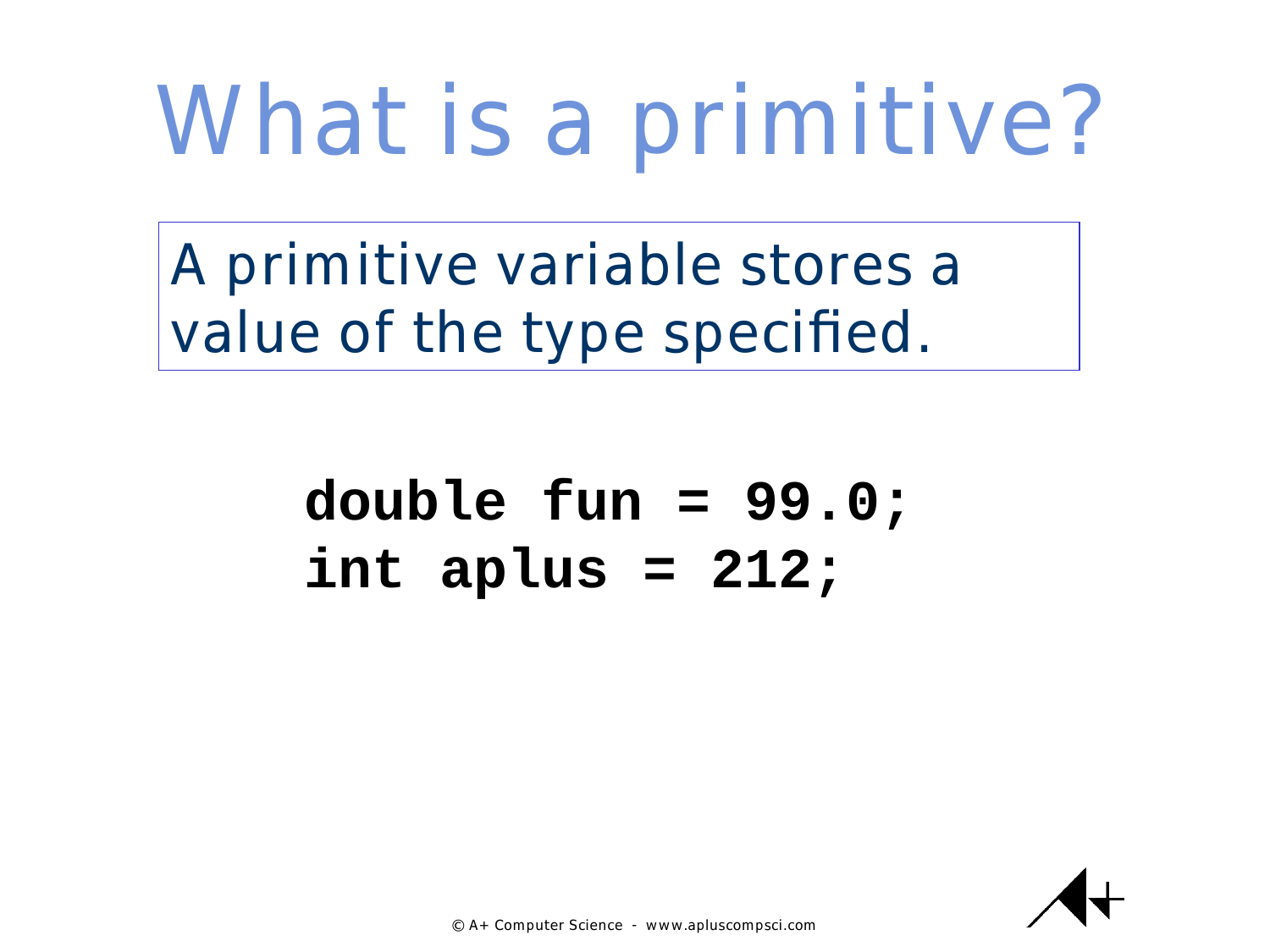

What is a primitive?
A primitive variable stores a value of the type specified.

 double fun = 99.0;
 int aplus = 212;

© A+ Computer Science  -  www.apluscompsci.com